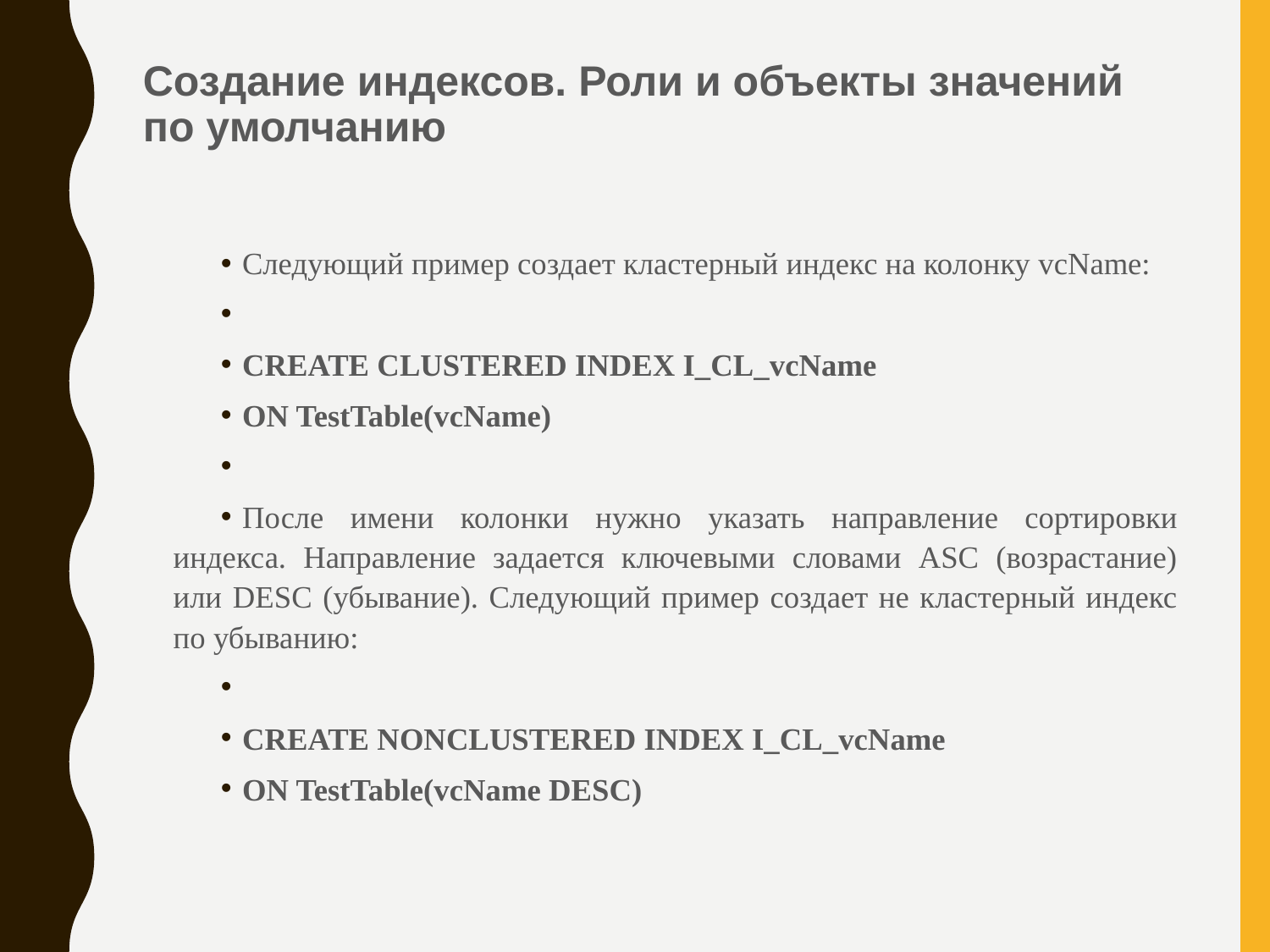

# Создание индексов. Роли и объекты значений по умолчанию
Следующий пример создает кластерный индекс на колонку vcName:

CREATE CLUSTERED INDEX I_CL_vcName
ON TestTable(vcName)

После имени колонки нужно указать направление сортировки индекса. Направление задается ключевыми словами ASC (возрастание) или DESC (убывание). Следующий пример создает не кластерный индекс по убыванию:

CREATE NONCLUSTERED INDEX I_CL_vcName
ON TestTable(vcName DESC)